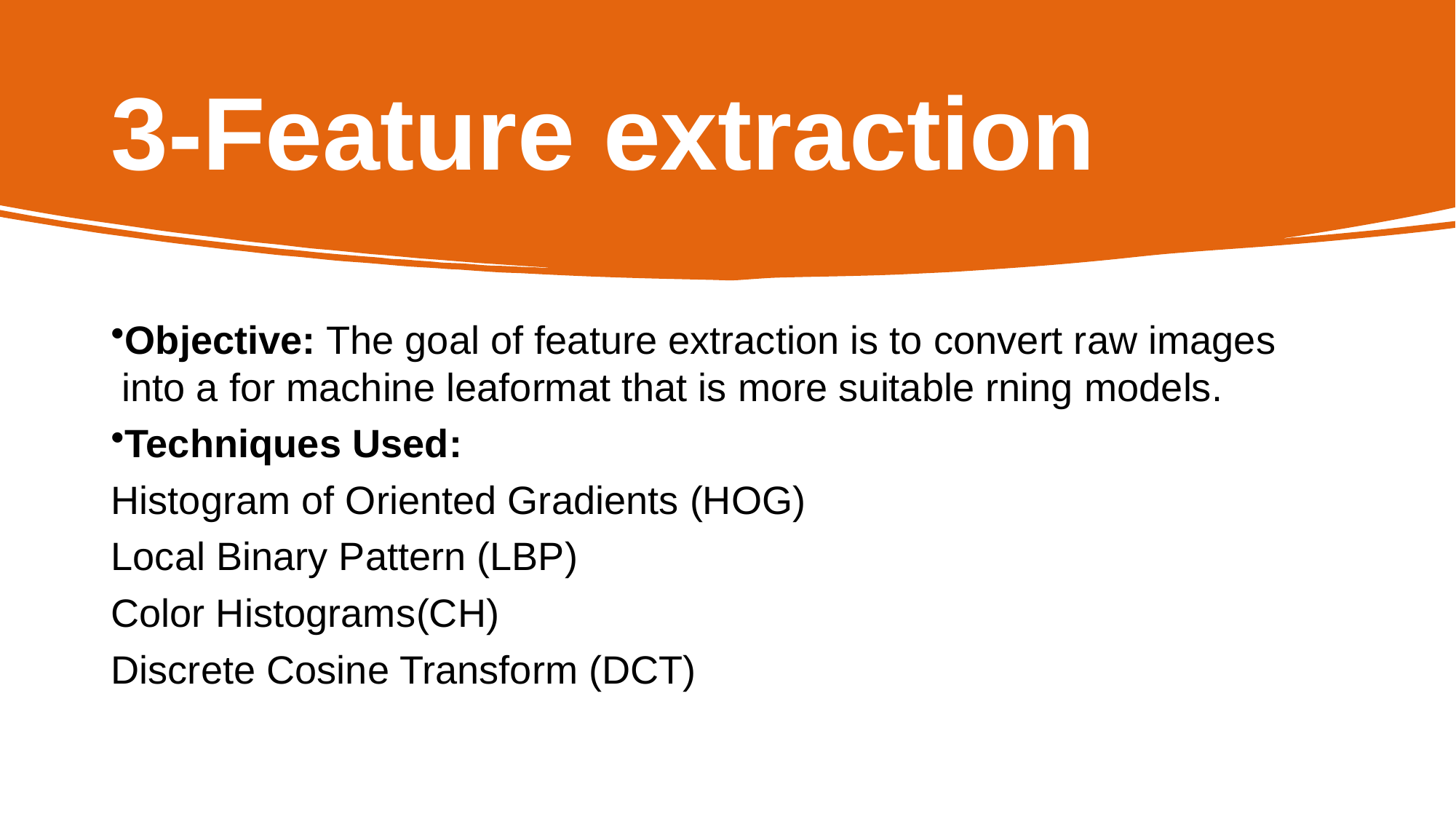

# 3-Feature extraction
Objective: The goal of feature extraction is to convert raw images        into a for machine leaformat that is more suitable rning models.
Techniques Used:
Histogram of Oriented Gradients (HOG)
Local Binary Pattern (LBP)
Color Histograms(CH)
Discrete Cosine Transform (DCT)